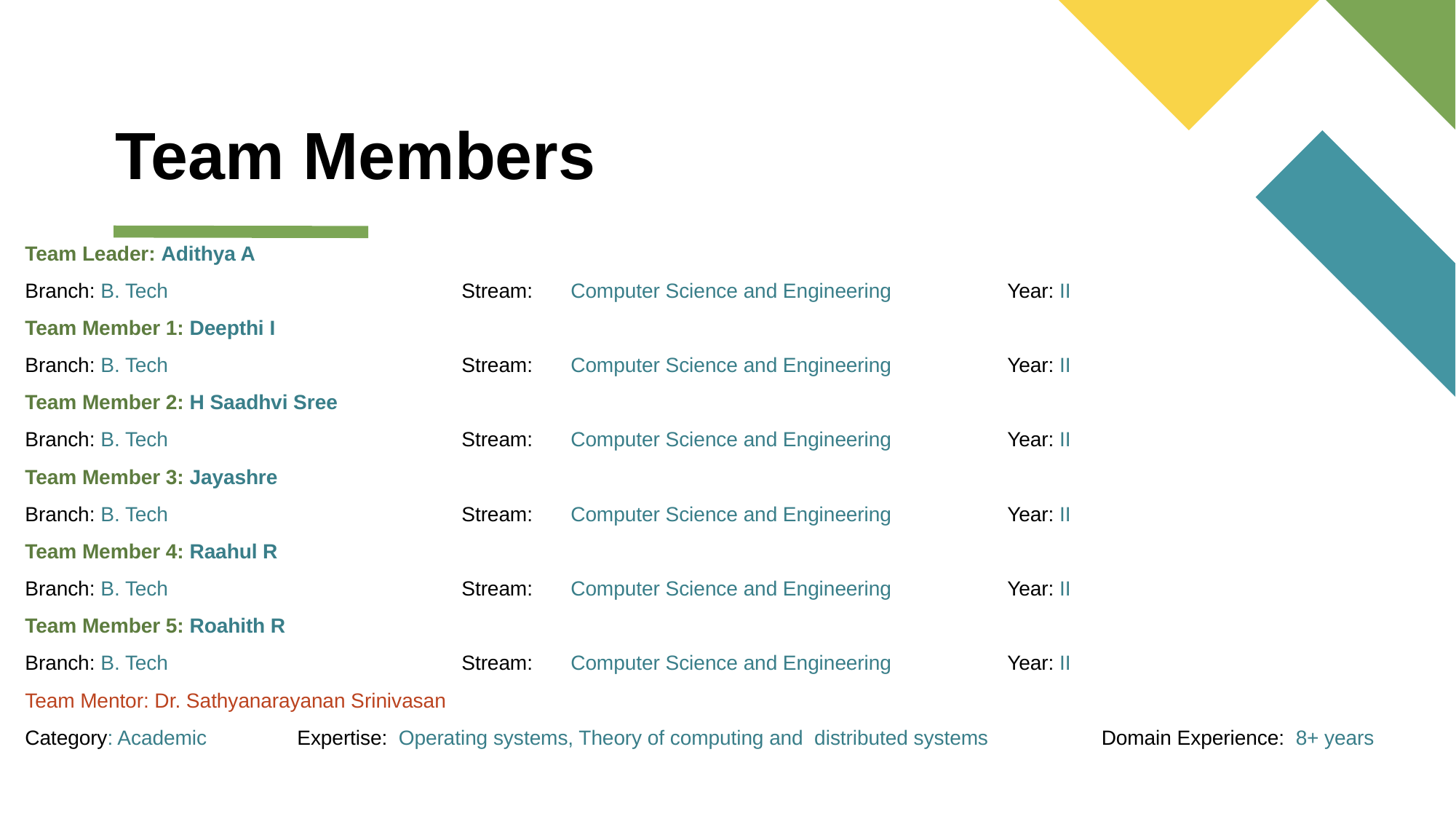

# Team Members
Team Leader: Adithya A
Branch: B. Tech	 		Stream:	Computer Science and Engineering		Year: II
Team Member 1: Deepthi I
Branch: B. Tech	 		Stream:	Computer Science and Engineering		Year: II
Team Member 2: H Saadhvi Sree
Branch: B. Tech	 		Stream:	Computer Science and Engineering		Year: II
Team Member 3: Jayashre
Branch: B. Tech	 		Stream:	Computer Science and Engineering		Year: II
Team Member 4: Raahul R
Branch: B. Tech	 		Stream:	Computer Science and Engineering		Year: II
Team Member 5: Roahith R
Branch: B. Tech	 		Stream:	Computer Science and Engineering		Year: II
Team Mentor: Dr. Sathyanarayanan Srinivasan
Category: Academic                Expertise:  Operating systems, Theory of computing and  distributed systems                    Domain Experience:  8+ years